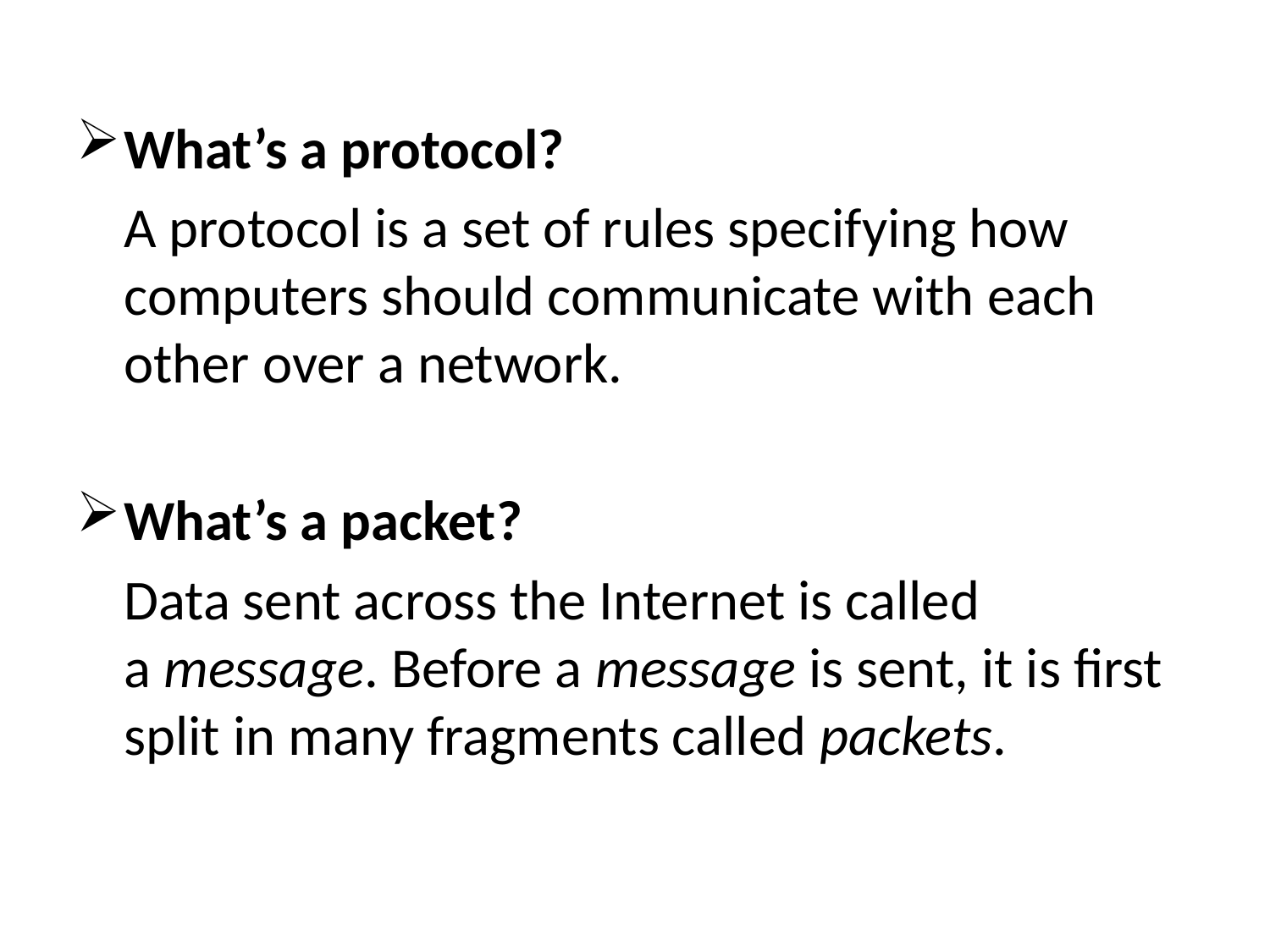

#
What’s a protocol?
	A protocol is a set of rules specifying how computers should communicate with each other over a network.

What’s a packet?
	Data sent across the Internet is called a message. Before a message is sent, it is first split in many fragments called packets.